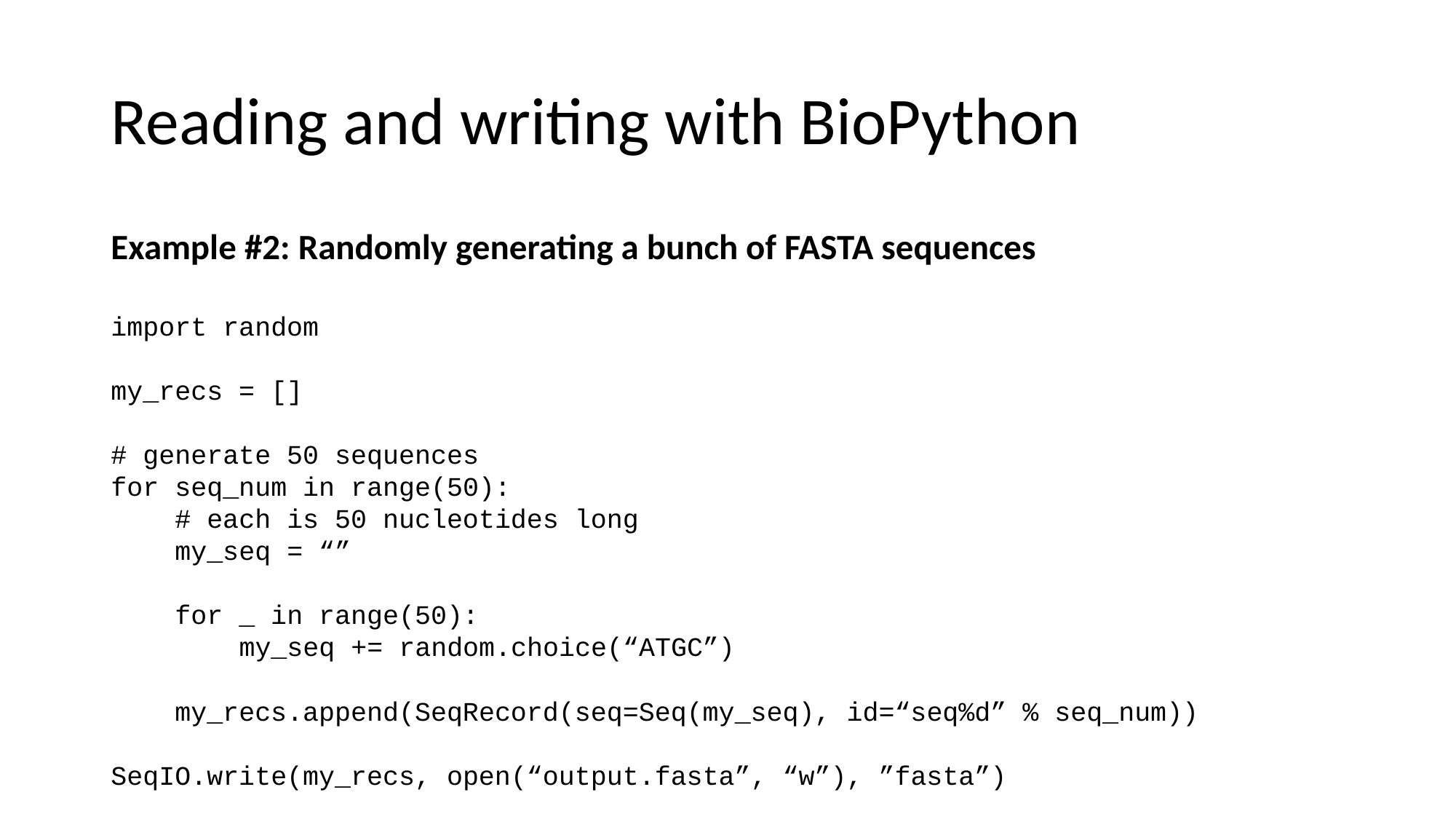

# Reading and writing with BioPython
Example #2: Randomly generating a bunch of FASTA sequences

import random

my_recs = []

# generate 50 sequences
for seq_num in range(50):
    # each is 50 nucleotides long
    my_seq = “”

    for _ in range(50):
        my_seq += random.choice(“ATGC”)

    my_recs.append(SeqRecord(seq=Seq(my_seq), id=“seq%d” % seq_num))

SeqIO.write(my_recs, open(“output.fasta”, “w”), ”fasta”)